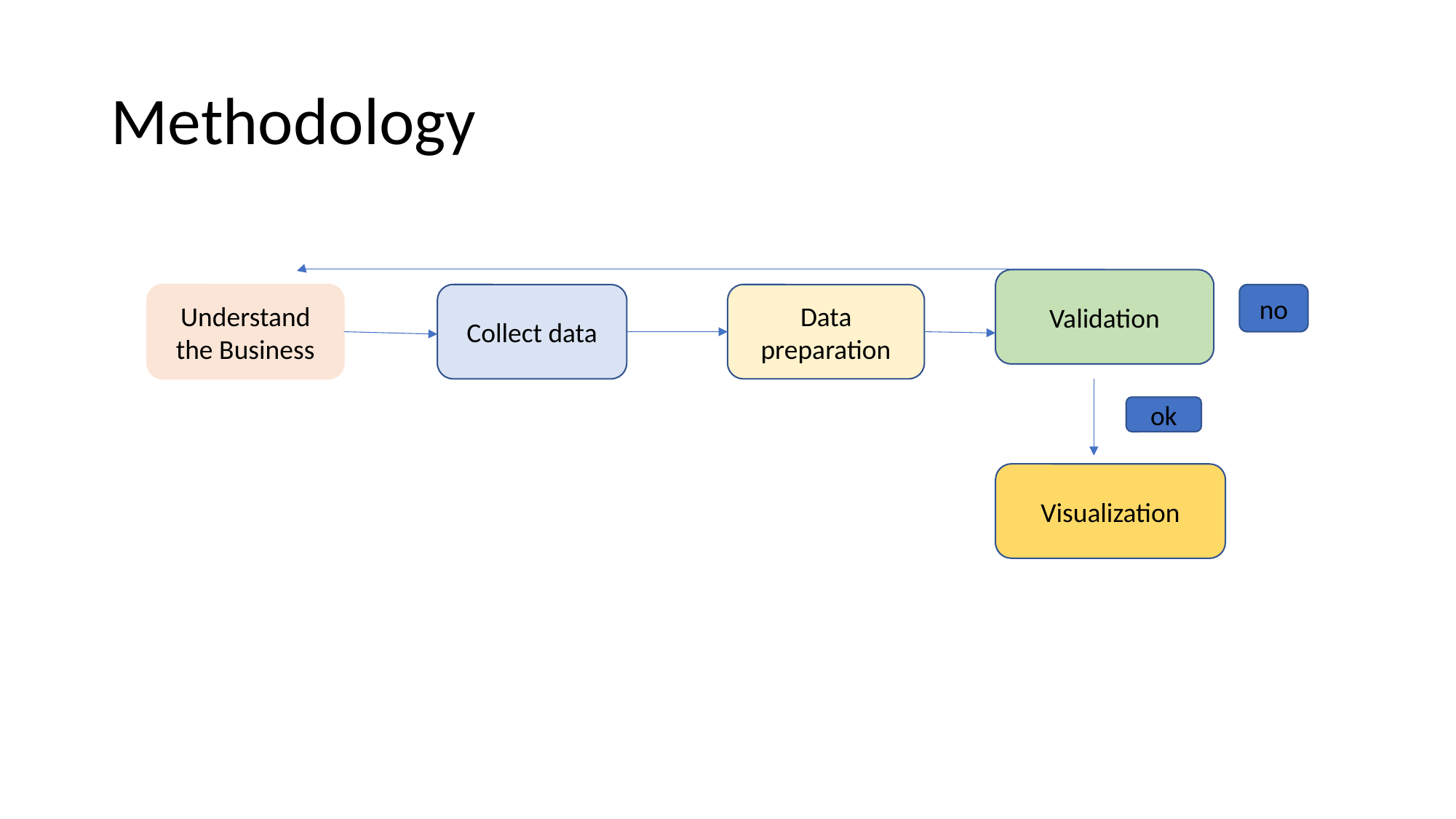

# Methodology

Validation
Understand the Business
Data preparation
no
Collect data
ok
Visualization